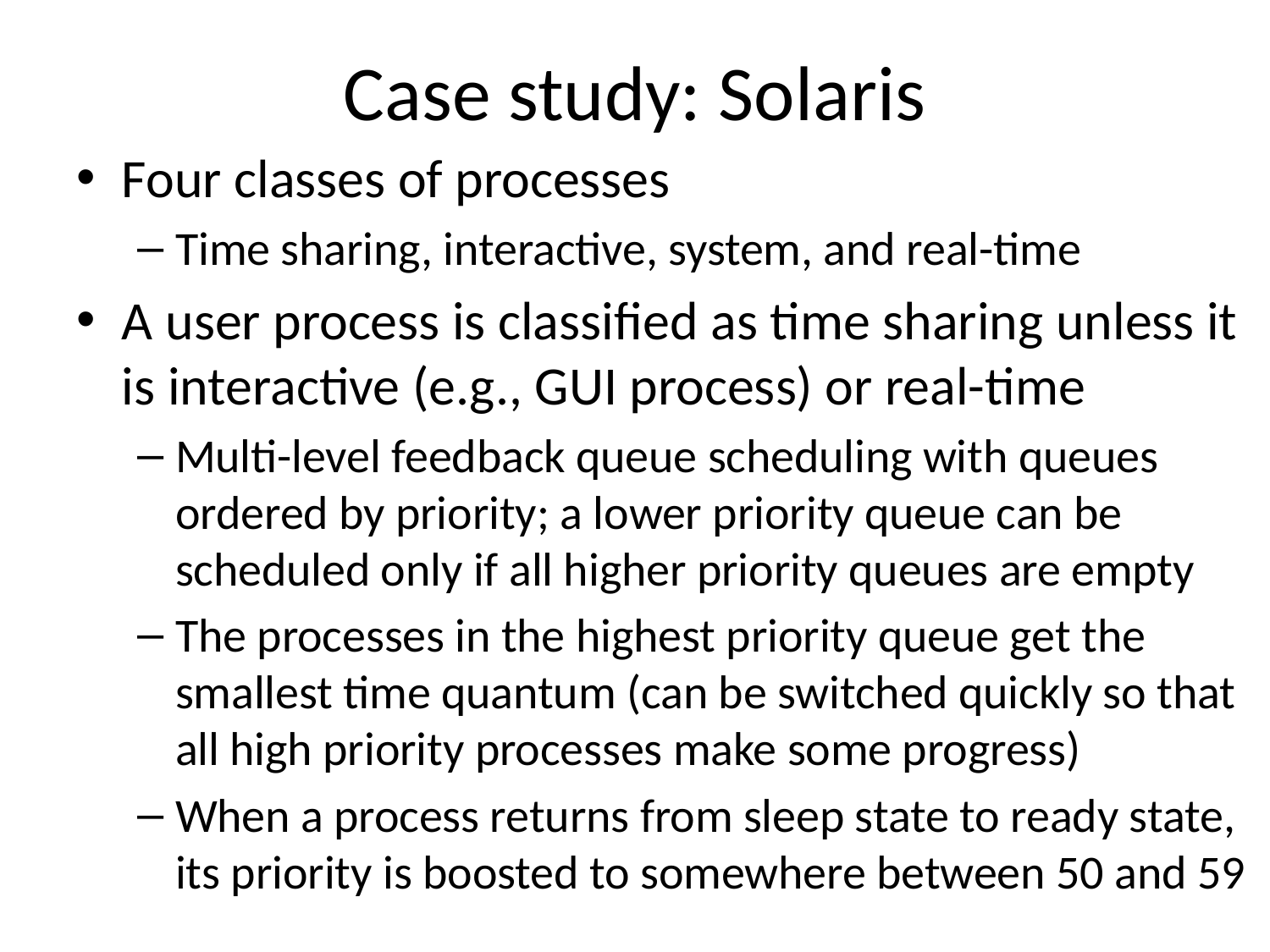

# Case study: Solaris
Four classes of processes
Time sharing, interactive, system, and real-time
A user process is classified as time sharing unless it is interactive (e.g., GUI process) or real-time
Multi-level feedback queue scheduling with queues ordered by priority; a lower priority queue can be scheduled only if all higher priority queues are empty
The processes in the highest priority queue get the smallest time quantum (can be switched quickly so that all high priority processes make some progress)
When a process returns from sleep state to ready state, its priority is boosted to somewhere between 50 and 59